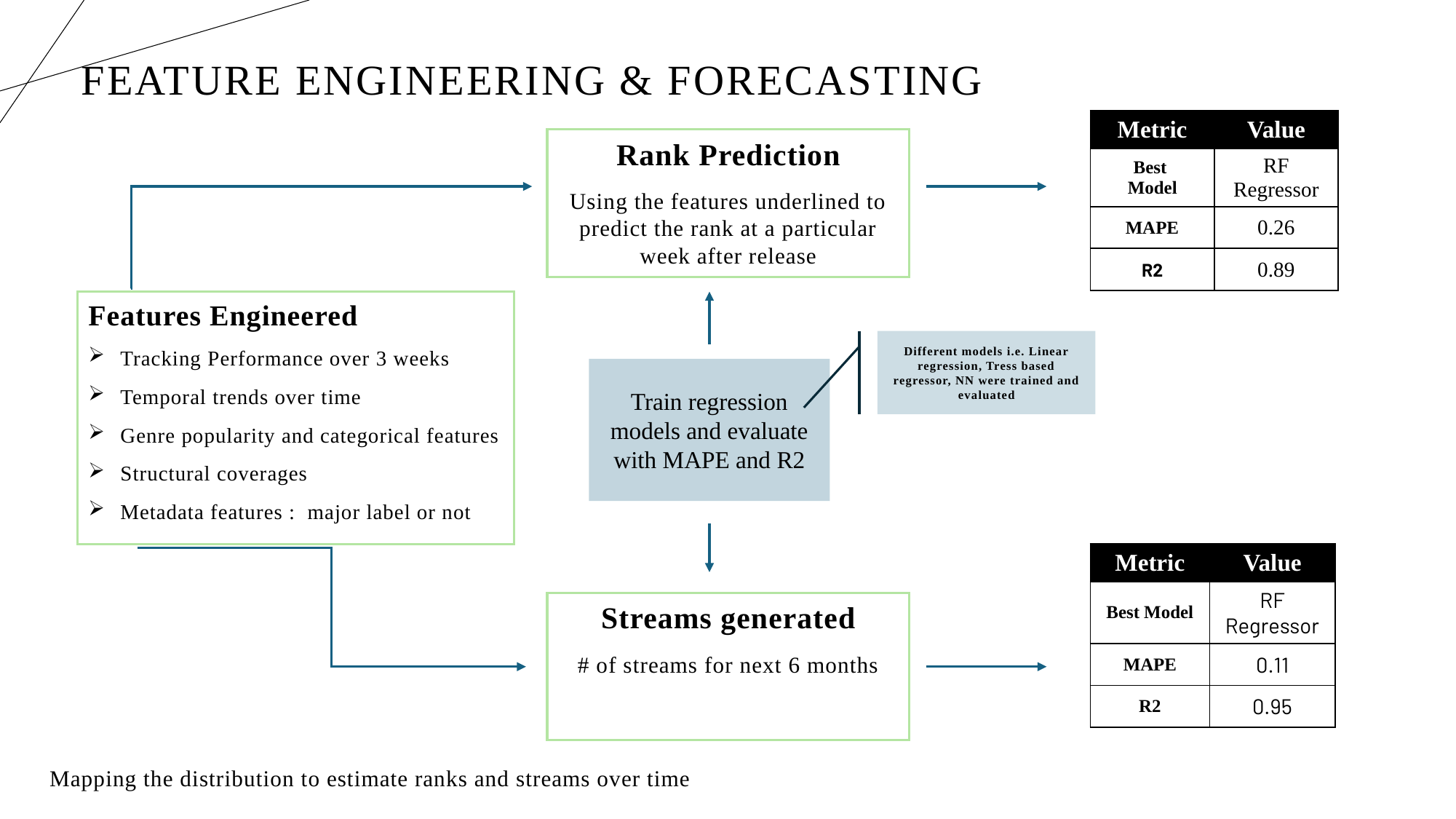

FEATure Engineering & Forecasting
| Metric | Value |
| --- | --- |
| Best Model | RF Regressor |
| MAPE | 0.26 |
| R2 | 0.89 |
Rank Prediction
Using the features underlined to predict the rank at a particular week after release
Features Engineered
Tracking Performance over 3 weeks
Temporal trends over time
Genre popularity and categorical features
Structural coverages
Metadata features :  major label or not
Different models i.e. Linear regression, Tress based regressor, NN were trained and evaluated
Train regression models and evaluate with MAPE and R2
| Metric | Value |
| --- | --- |
| Best Model | RF Regressor |
| MAPE | 0.11 |
| R2 | 0.95 |
Streams generated
# of streams for next 6 months
Mapping the distribution to estimate ranks and streams over time